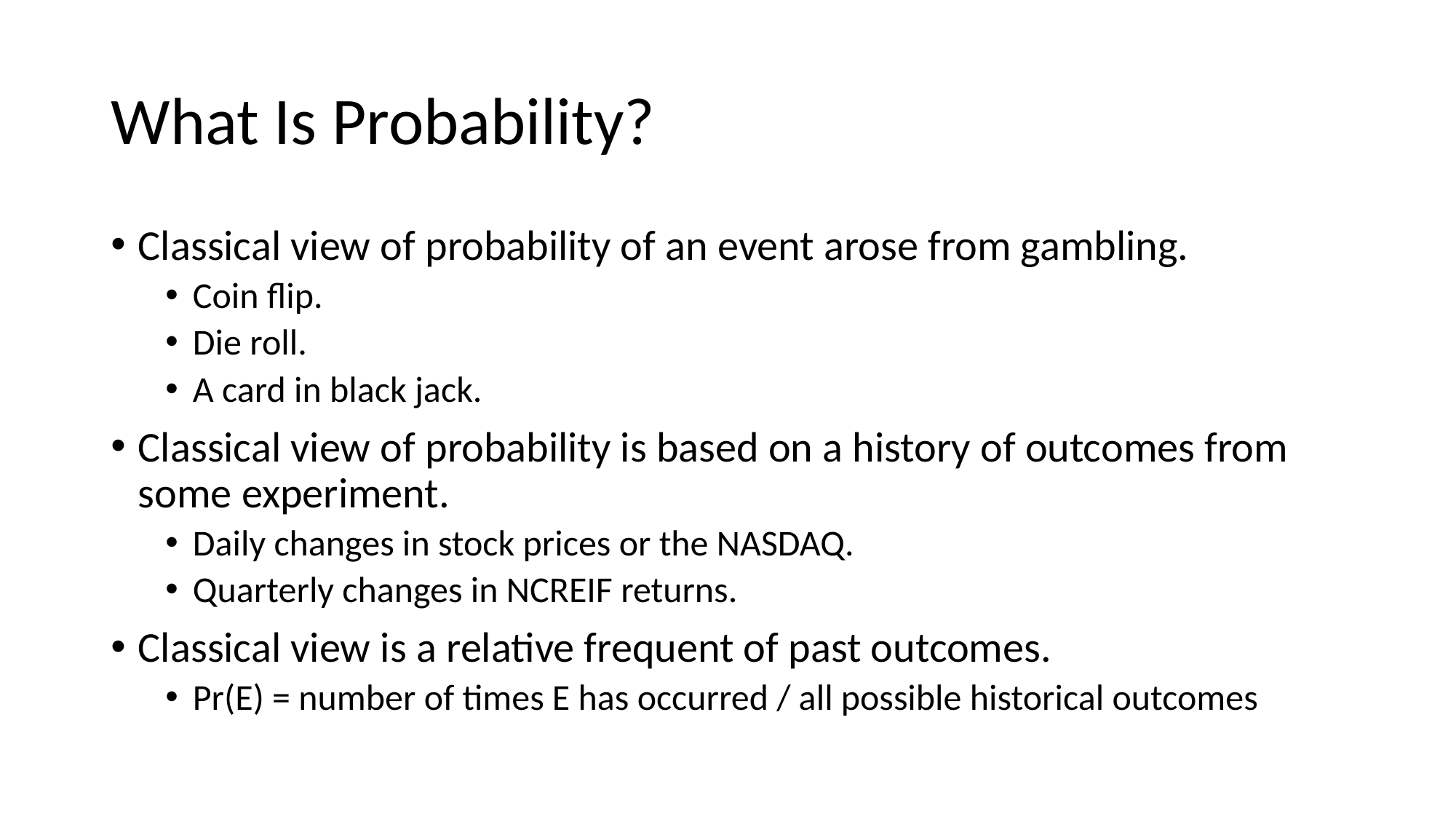

# What Is Probability?
Classical view of probability of an event arose from gambling.
Coin flip.
Die roll.
A card in black jack.
Classical view of probability is based on a history of outcomes from some experiment.
Daily changes in stock prices or the NASDAQ.
Quarterly changes in NCREIF returns.
Classical view is a relative frequent of past outcomes.
Pr(E) = number of times E has occurred / all possible historical outcomes